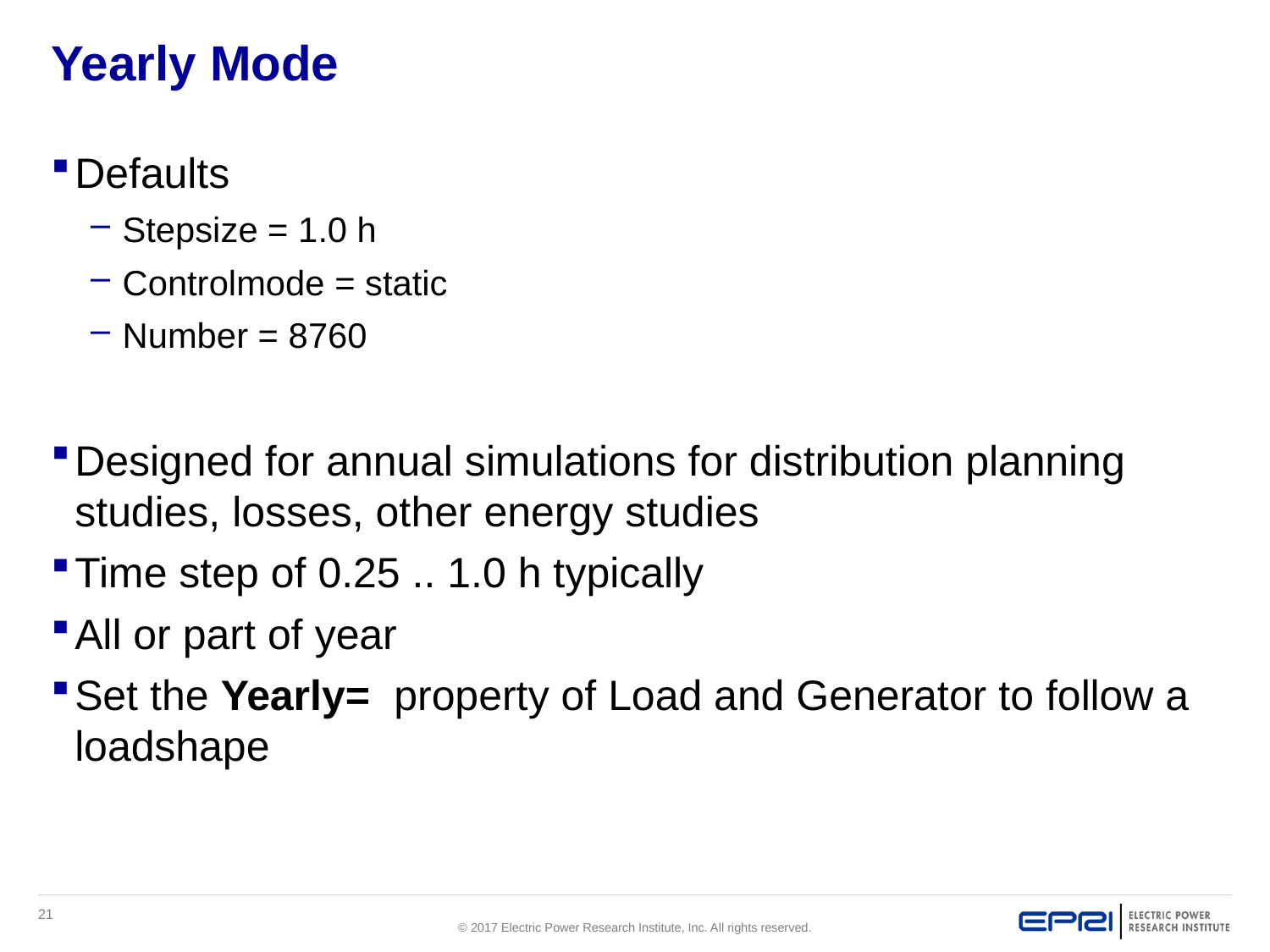

# Yearly Mode
Defaults
Stepsize = 1.0 h
Controlmode = static
Number = 8760

Designed for annual simulations for distribution planning studies, losses, other energy studies
Time step of 0.25 .. 1.0 h typically
All or part of year
Set the Yearly=  property of Load and Generator to follow a loadshape